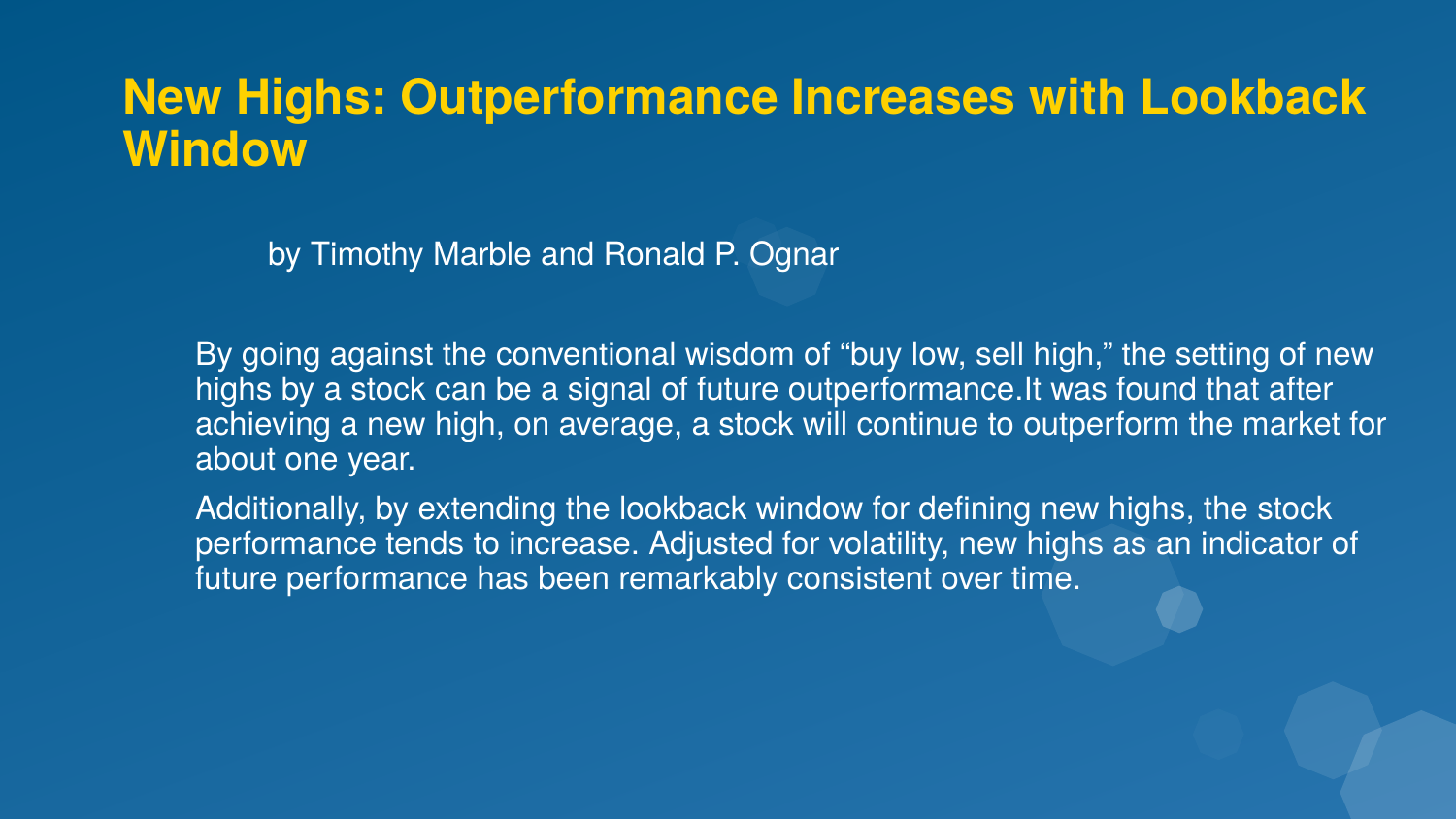

# New Highs: Outperformance Increases with Lookback Window

by Timothy Marble and Ronald P. Ognar

By going against the conventional wisdom of “buy low, sell high,” the setting of new highs by a stock can be a signal of future outperformance.It was found that after achieving a new high, on average, a stock will continue to outperform the market for about one year.
Additionally, by extending the lookback window for defining new highs, the stock performance tends to increase. Adjusted for volatility, new highs as an indicator of future performance has been remarkably consistent over time.